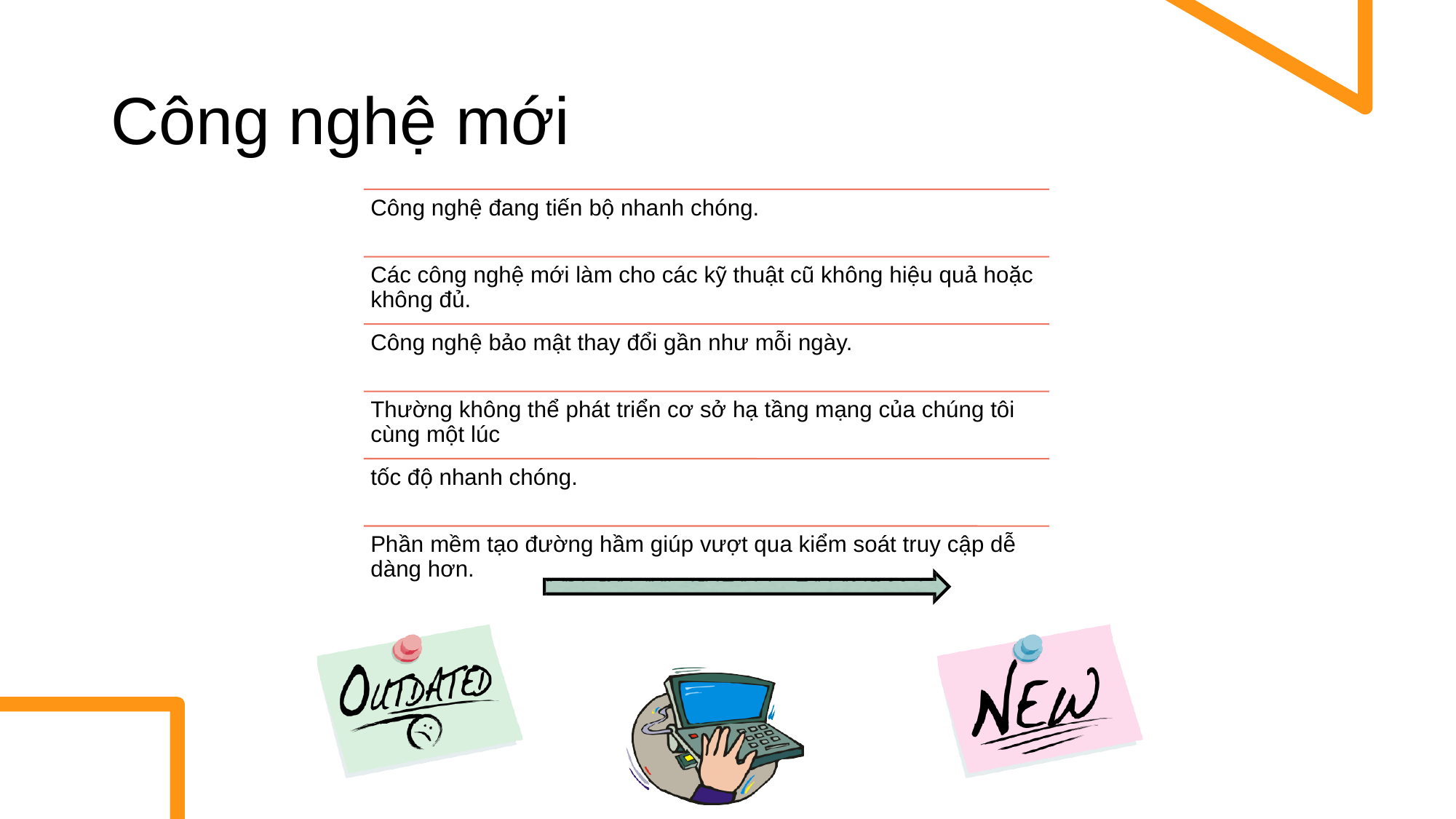

# Công nghệ mới
Công nghệ đang tiến bộ nhanh chóng.
Các công nghệ mới làm cho các kỹ thuật cũ không hiệu quả hoặc không đủ.
Công nghệ bảo mật thay đổi gần như mỗi ngày.
Thường không thể phát triển cơ sở hạ tầng mạng của chúng tôi cùng một lúc
tốc độ nhanh chóng.
Phần mềm tạo đường hầm giúp vượt qua kiểm soát truy cập dễ dàng hơn.